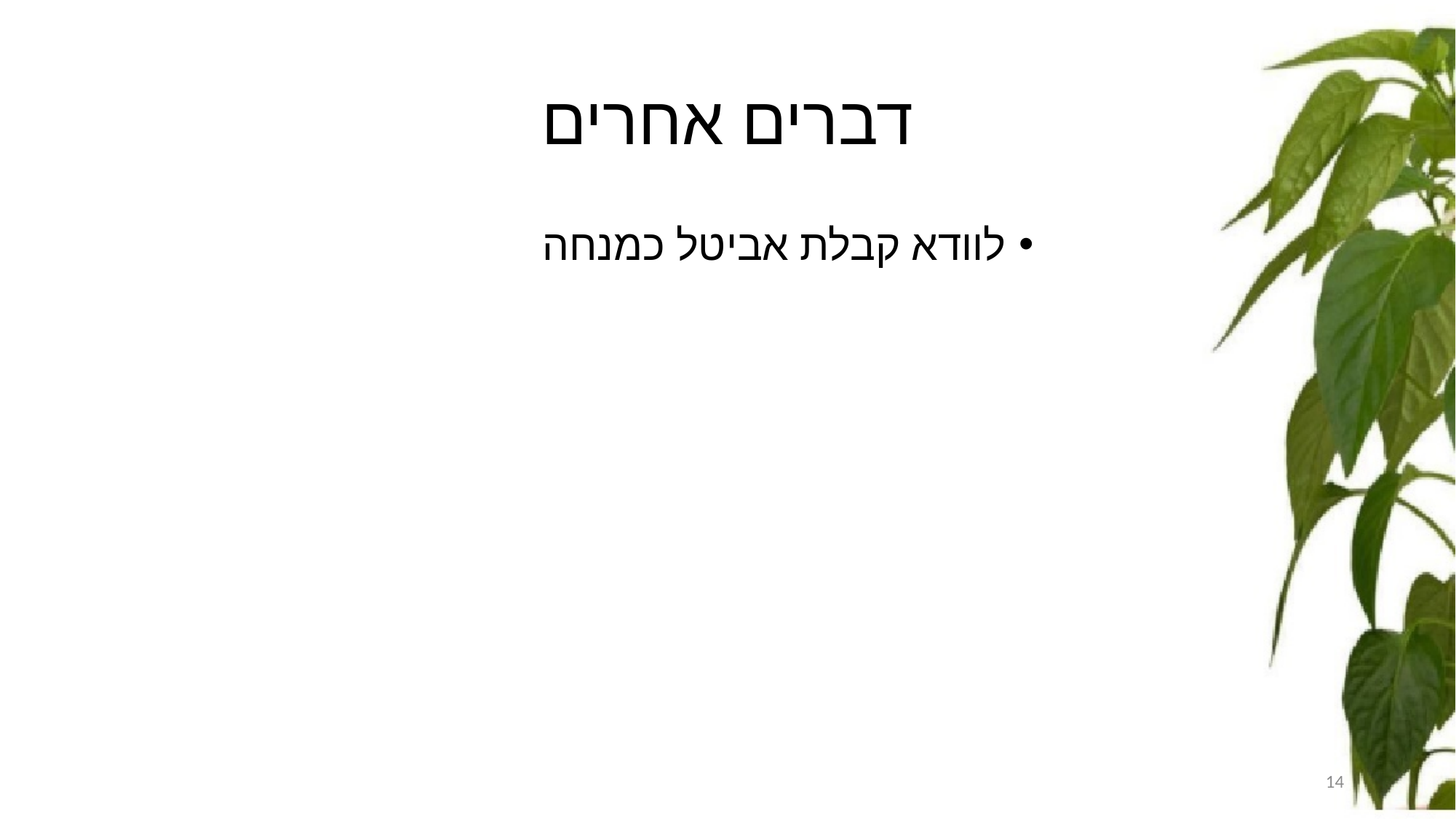

# דברים אחרים
לוודא קבלת אביטל כמנחה
14